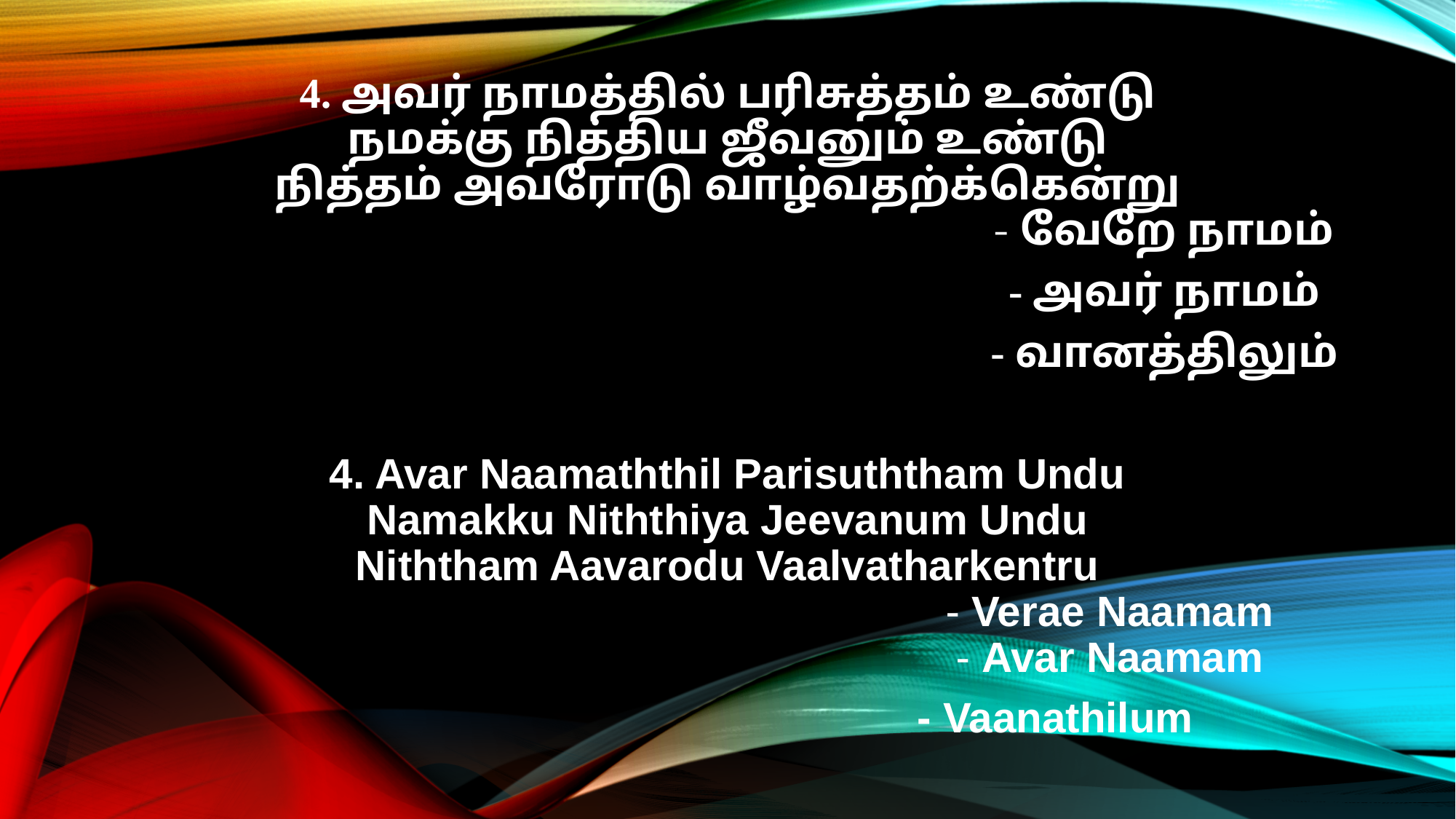

4. அவர் நாமத்தில் பரிசுத்தம் உண்டு
நமக்கு நித்திய ஜீவனும் உண்டு
நித்தம் அவரோடு வாழ்வதற்க்கென்று
								- வேறே நாமம்
								- அவர் நாமம்
								- வானத்திலும்

4. Avar Naamaththil Parisuththam Undu
Namakku Niththiya Jeevanum Undu
Niththam Aavarodu Vaalvatharkentru
							- Verae Naamam
							- Avar Naamam
						- Vaanathilum